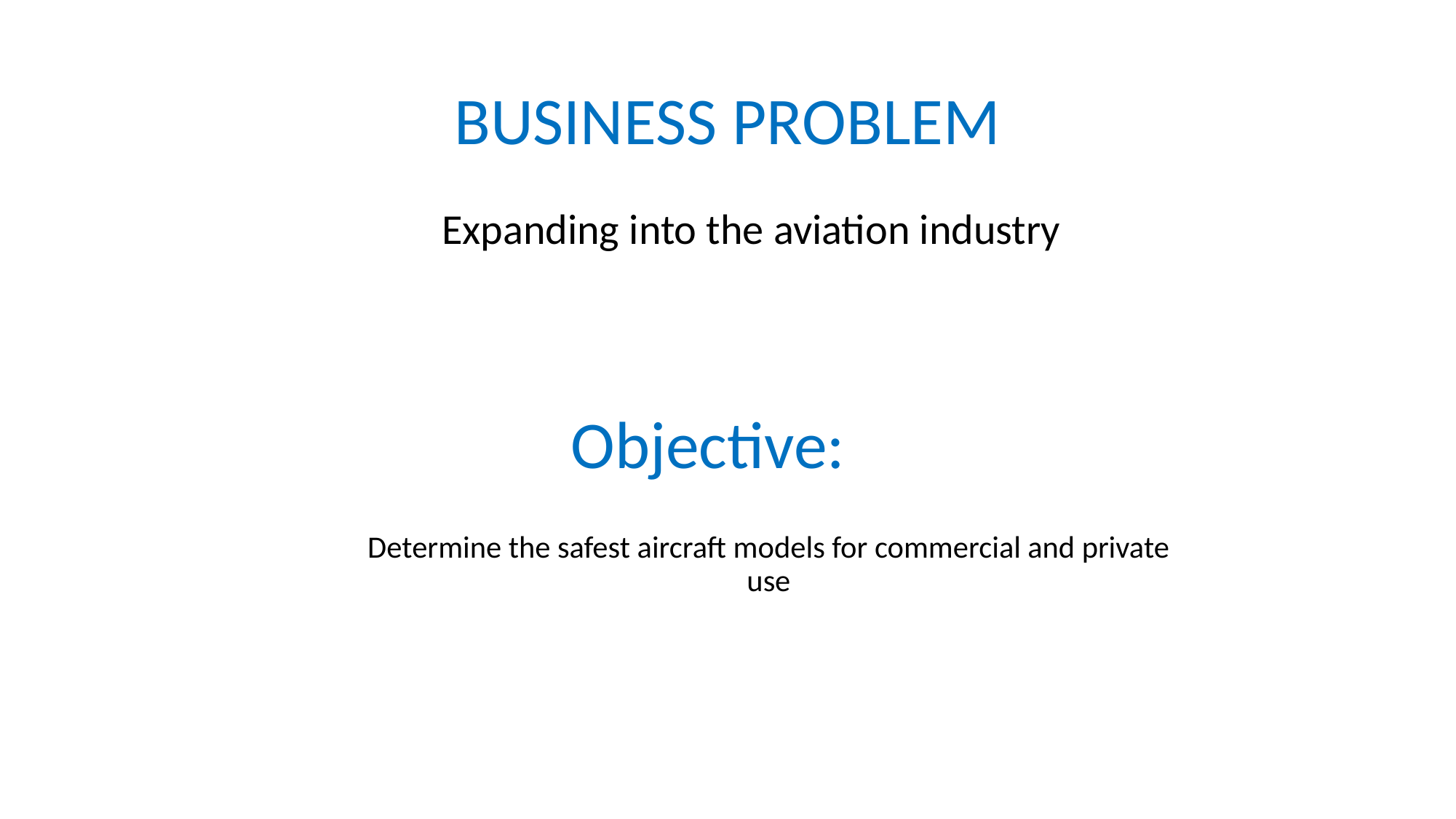

# BUSINESS PROBLEM
Expanding into the aviation industry
Objective:
Determine the safest aircraft models for commercial and private use